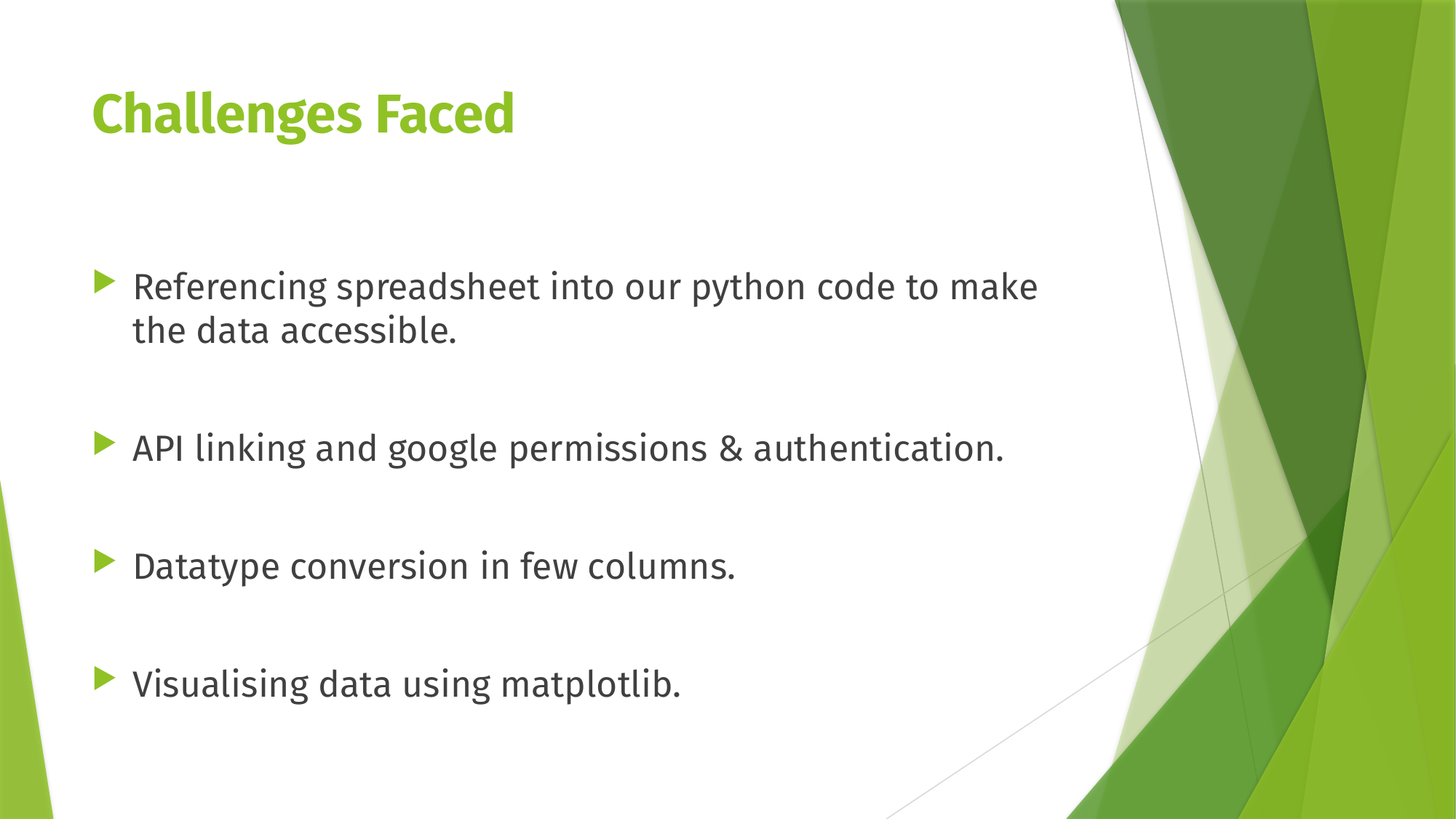

# Challenges Faced
Referencing spreadsheet into our python code to make the data accessible.

API linking and google permissions & authentication.

Datatype conversion in few columns.

Visualising data using matplotlib.